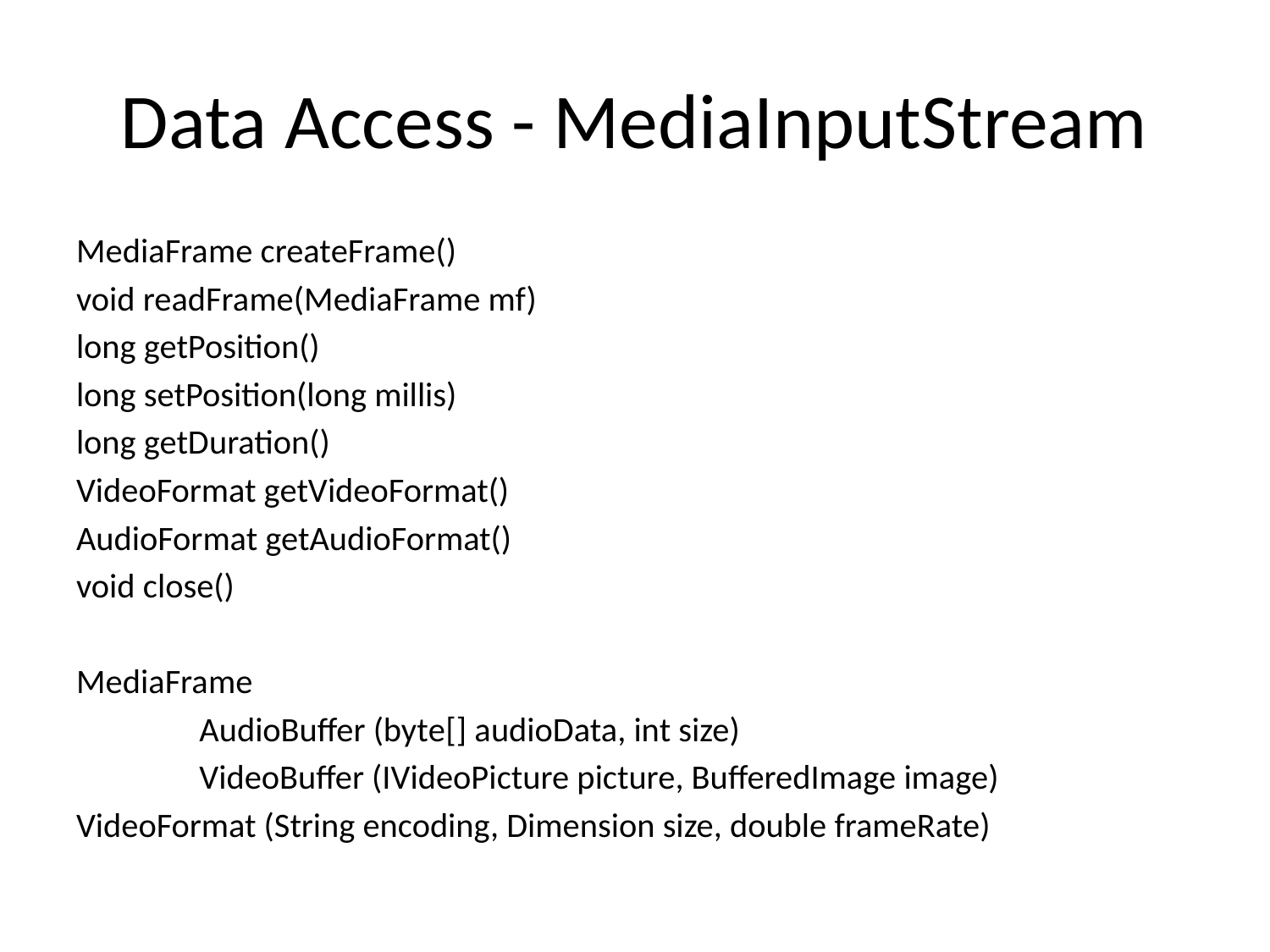

# Data Access - MediaInputStream
MediaFrame createFrame()
void readFrame(MediaFrame mf)
long getPosition()
long setPosition(long millis)
long getDuration()
VideoFormat getVideoFormat()
AudioFormat getAudioFormat()
void close()

MediaFrame
	AudioBuffer (byte[] audioData, int size)
	VideoBuffer (IVideoPicture picture, BufferedImage image)
VideoFormat (String encoding, Dimension size, double frameRate)